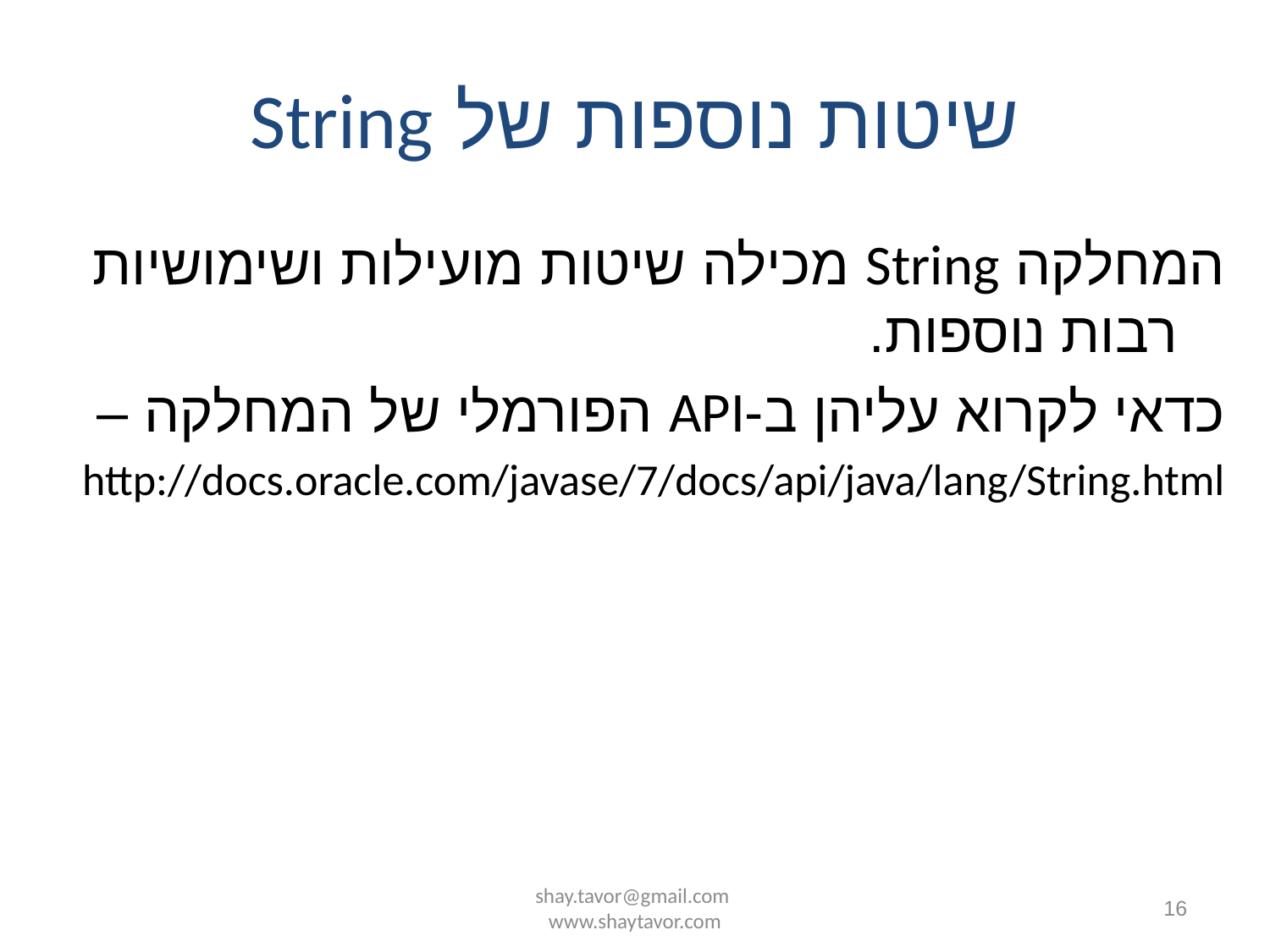

# שיטות נוספות של String
המחלקה String מכילה שיטות מועילות ושימושיות רבות נוספות.
כדאי לקרוא עליהן ב-API הפורמלי של המחלקה –
http://docs.oracle.com/javase/7/docs/api/java/lang/String.html
shay.tavor@gmail.com  www.shaytavor.com
16